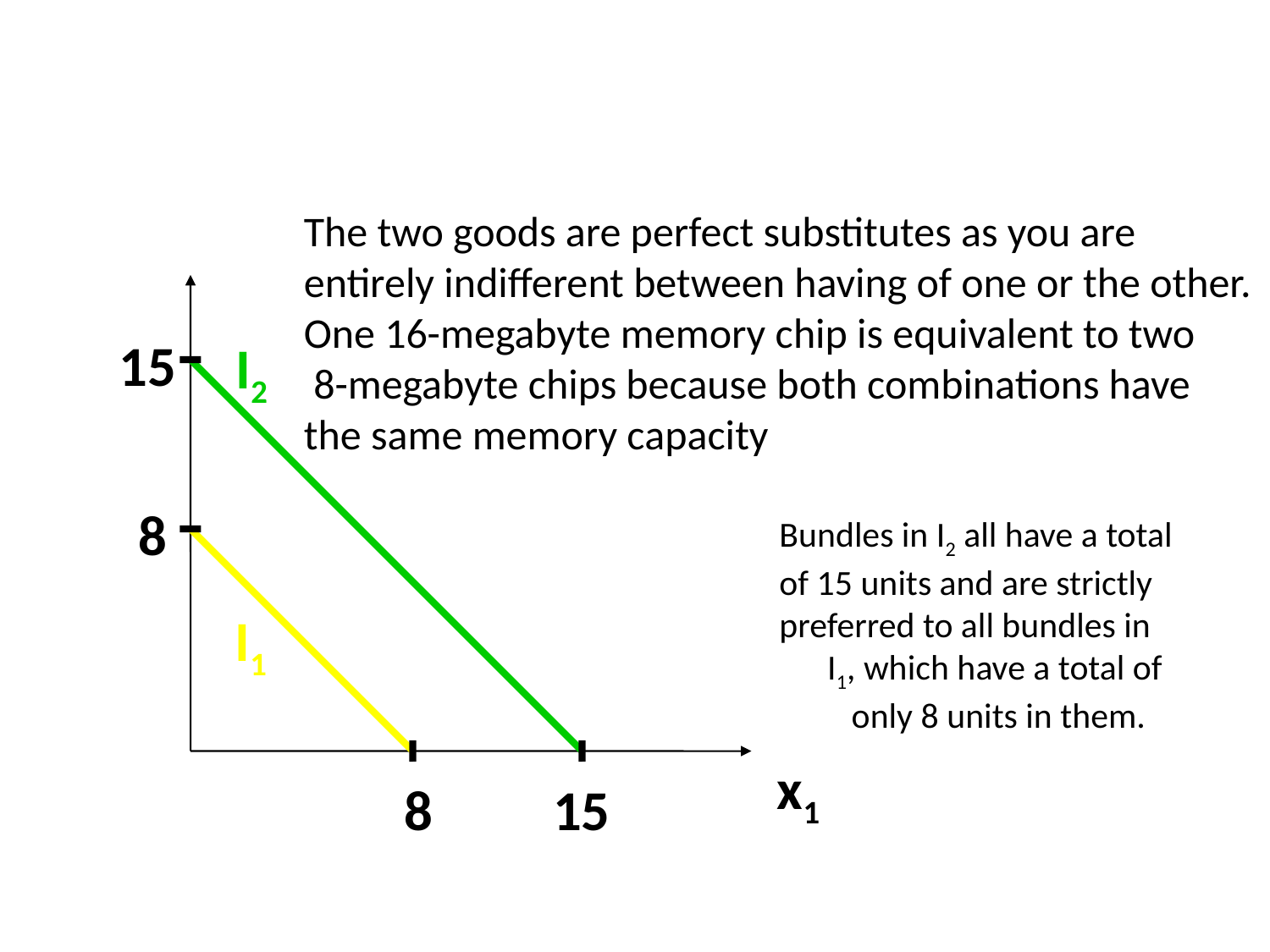

#
The two goods are perfect substitutes as you are
entirely indifferent between having of one or the other.
One 16-megabyte memory chip is equivalent to two
 8-megabyte chips because both combinations have
the same memory capacity

15
I2

8
Bundles in I2 all have a total
of 15 units and are strictly
preferred to all bundles in
      I1, which have a total of
         only 8 units in them.

I1

x1

8
15